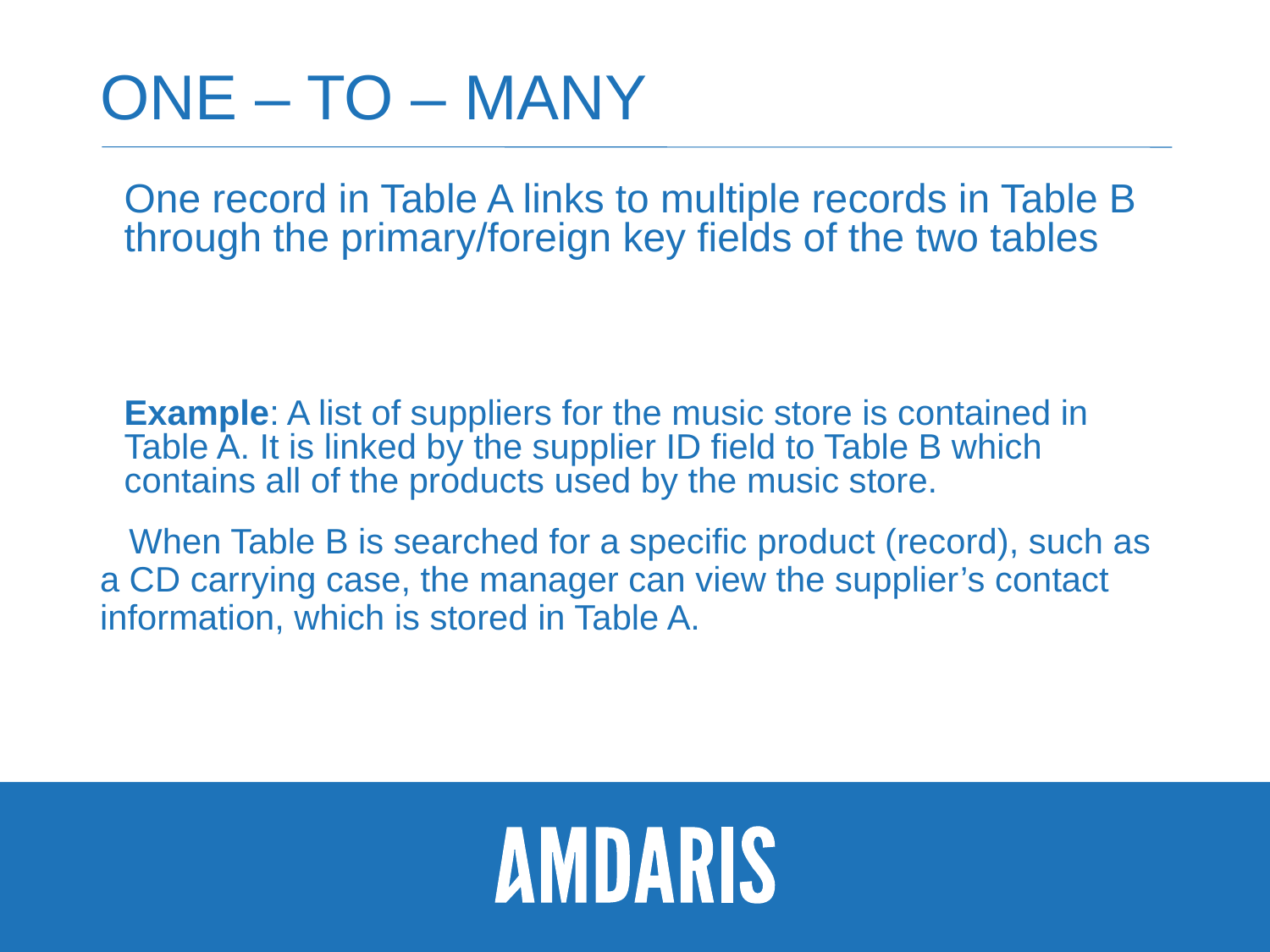

# One – to – Many
One record in Table A links to multiple records in Table B through the primary/foreign key fields of the two tables

Example: A list of suppliers for the music store is contained in Table A. It is linked by the supplier ID field to Table B which contains all of the products used by the music store.
   When Table B is searched for a specific product (record), such as a CD carrying case, the manager can view the supplier’s contact information, which is stored in Table A.